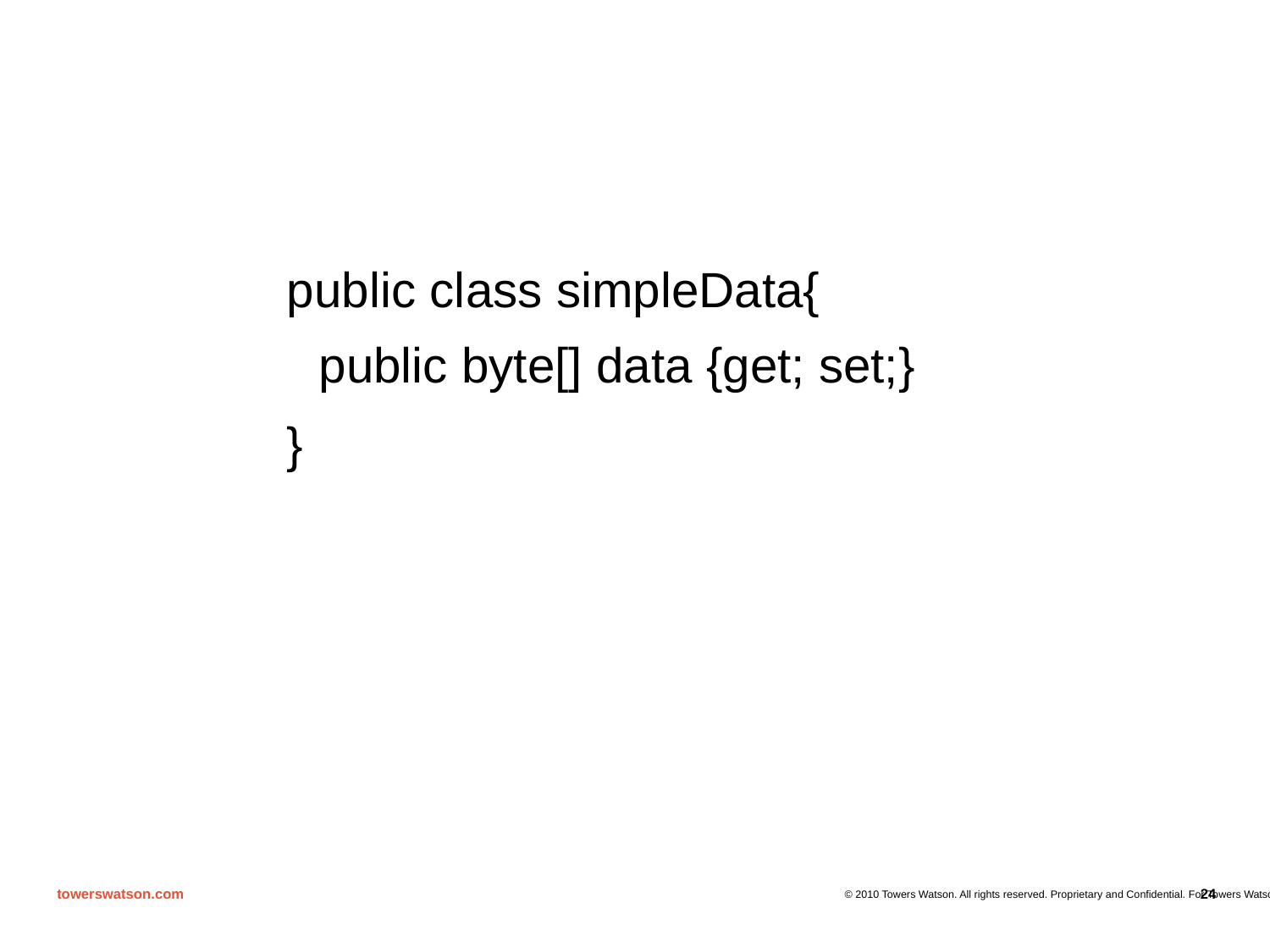

public class simpleData{
public byte[] data {get; set;}
}
24